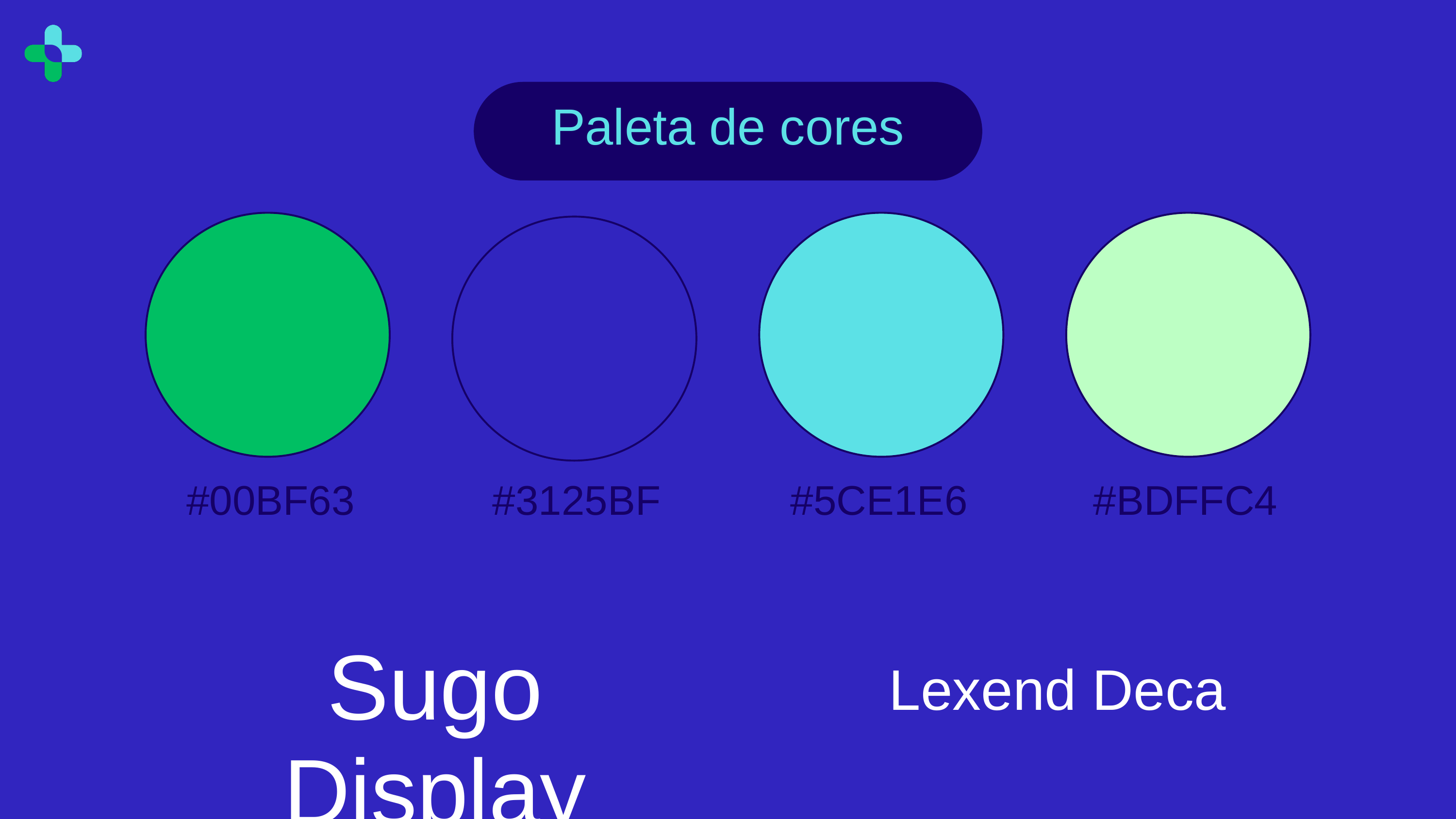

Paleta de cores

#00BF63
#3125BF
#5CE1E6
#BDFFC4
Sugo Display
Lexend Deca